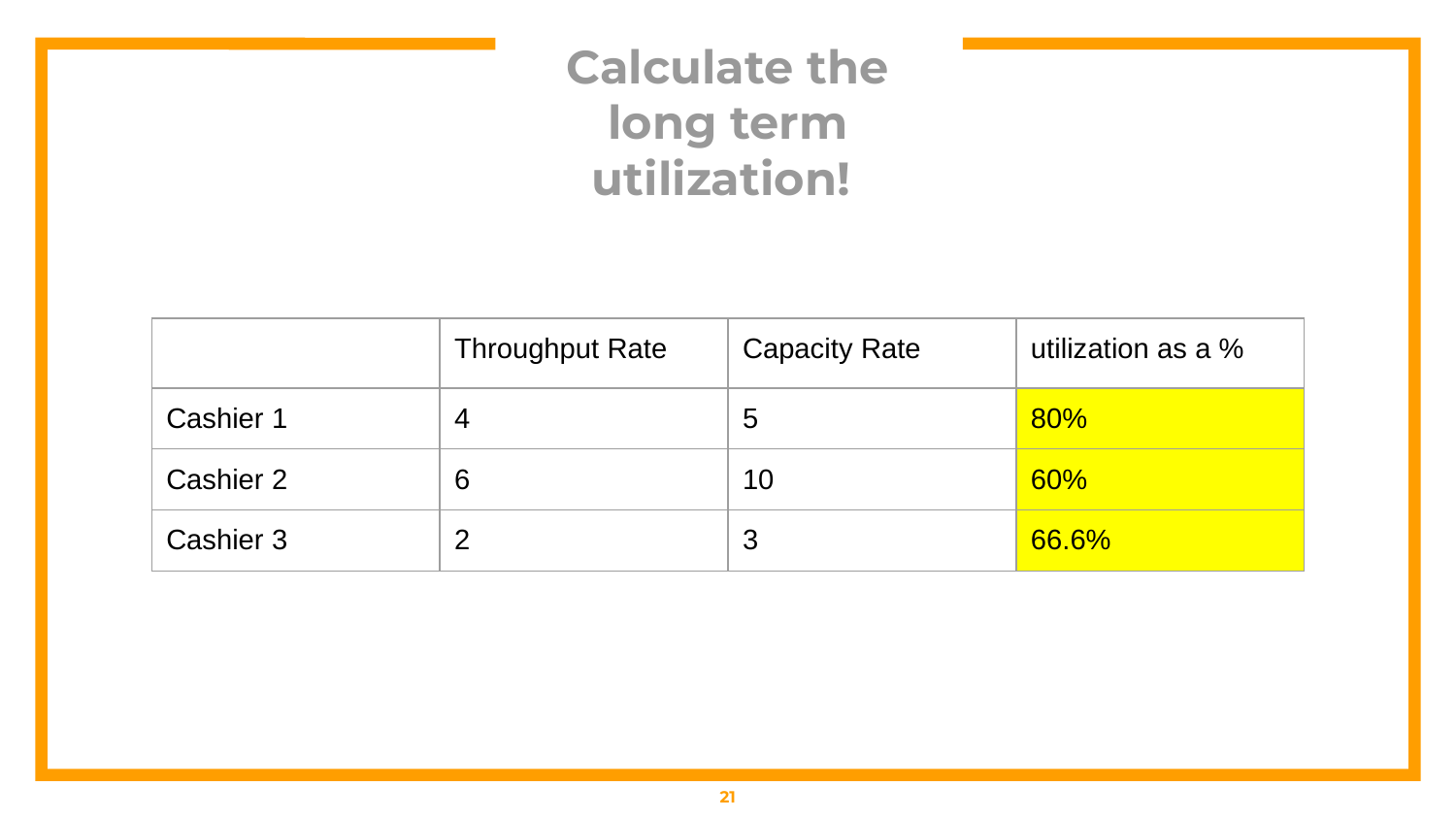

# Calculate the long term utilization!
|  | Throughput Rate | Capacity Rate | utilization as a % |
| --- | --- | --- | --- |
| Cashier 1 | 4 | 5 | 80% |
| Cashier 2 | 6 | 10 | 60% |
| Cashier 3 | 2 | 3 | 66.6% |
21